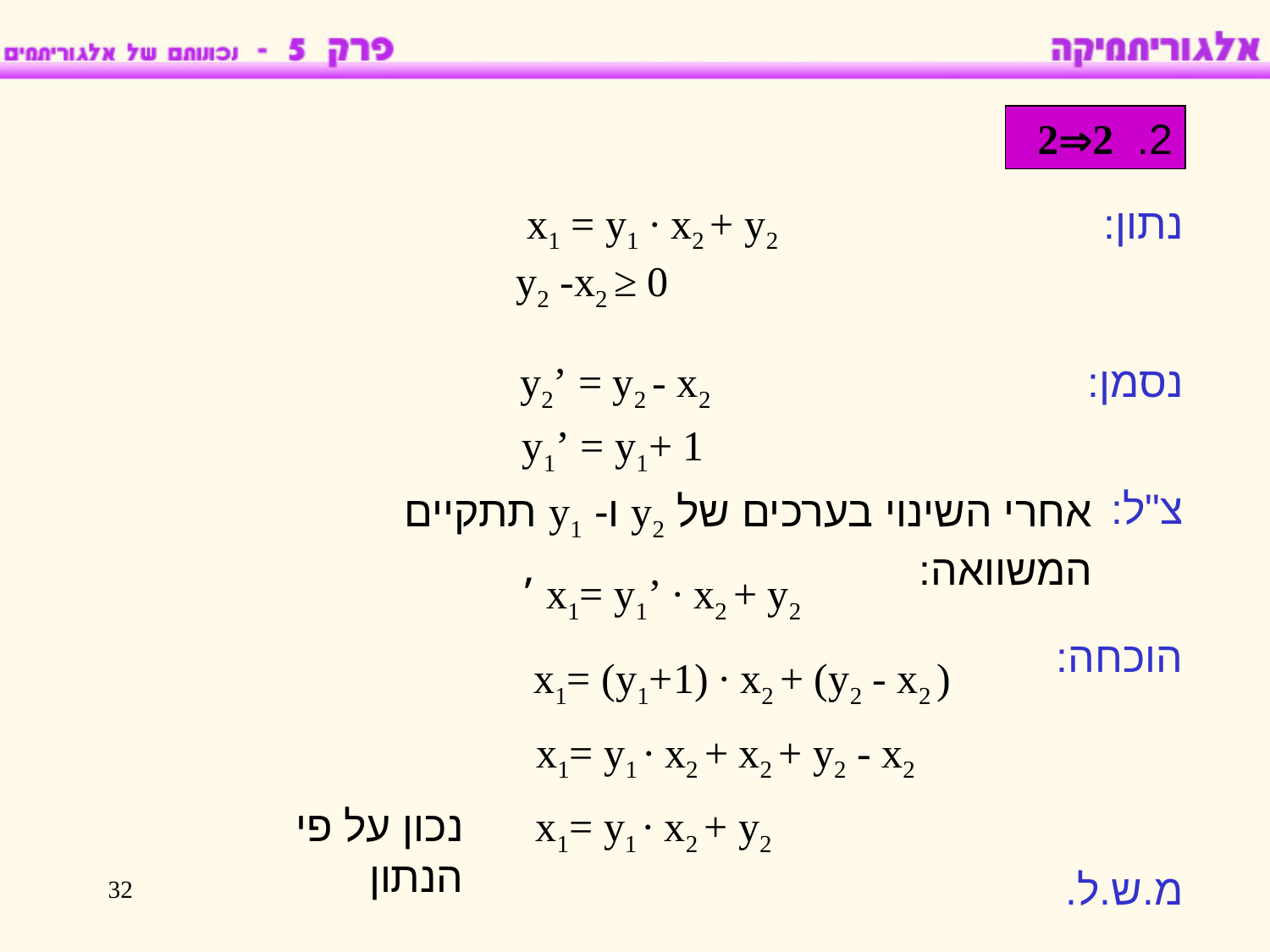

2.  2⇒2
x1 = y1 ∙ x2 + y2
y2 -x2 ≥ 0
נתון:
y2’ = y2 - x2
נסמן:
y1’ = y1+ 1
צ"ל:
אחרי השינוי בערכים של y2 ו- y1 תתקיים המשוואה:
x1= y1’ ∙ x2 + y2 ’
הוכחה:
x1= (y1+1) ∙ x2 + (y2 - x2 )
x1= y1 ∙ x2 + x2 + y2 - x2
נכון על פי הנתון
x1= y1 ∙ x2 + y2
מ.ש.ל.
32